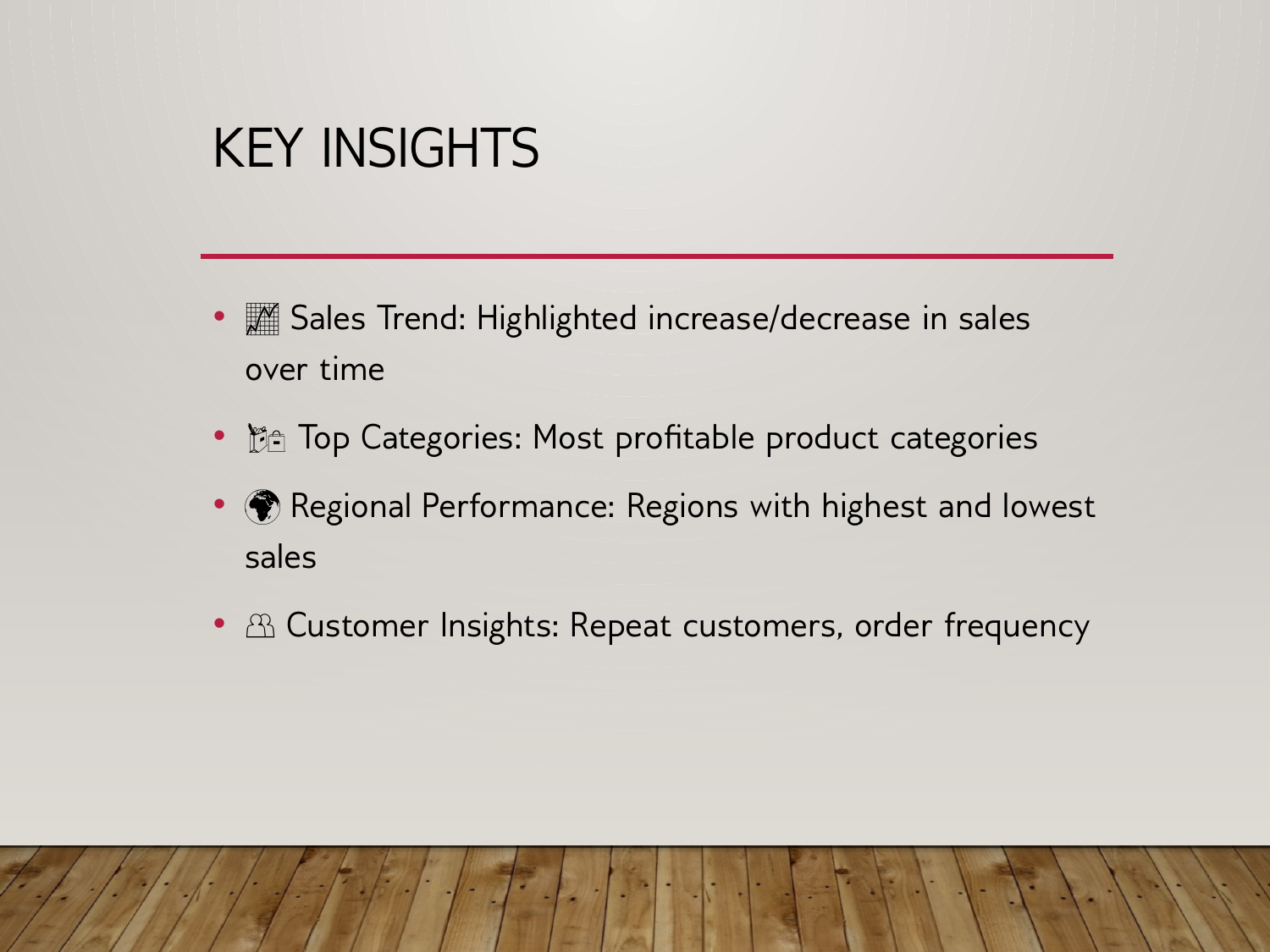

# Key Insights
📈 Sales Trend: Highlighted increase/decrease in sales over time
🛍️ Top Categories: Most profitable product categories
🌍 Regional Performance: Regions with highest and lowest sales
👥 Customer Insights: Repeat customers, order frequency